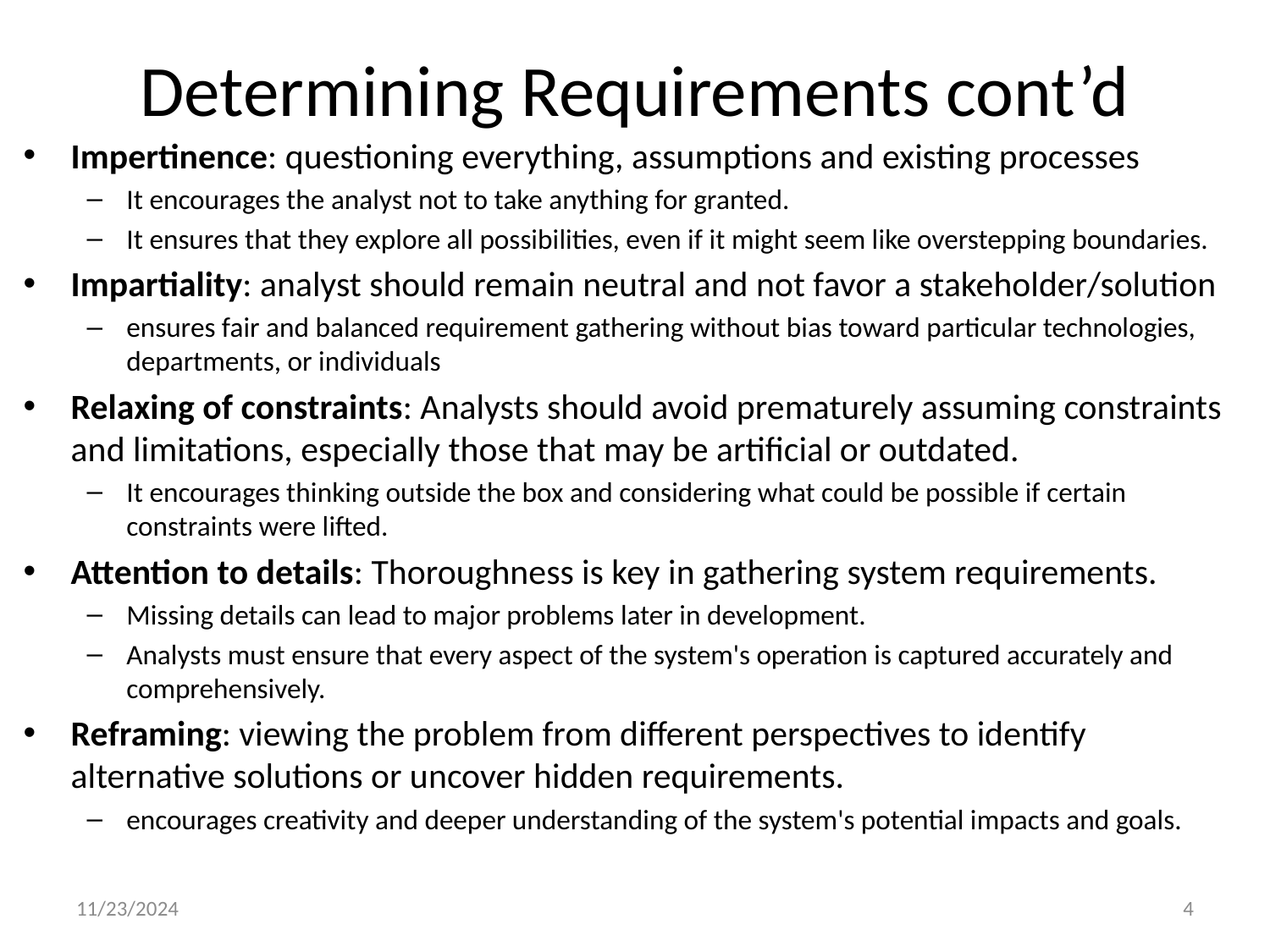

# Determining Requirements cont’d
Impertinence: questioning everything, assumptions and existing processes
It encourages the analyst not to take anything for granted.
It ensures that they explore all possibilities, even if it might seem like overstepping boundaries.
Impartiality: analyst should remain neutral and not favor a stakeholder/solution
ensures fair and balanced requirement gathering without bias toward particular technologies, departments, or individuals
Relaxing of constraints: Analysts should avoid prematurely assuming constraints and limitations, especially those that may be artificial or outdated.
It encourages thinking outside the box and considering what could be possible if certain constraints were lifted.
Attention to details: Thoroughness is key in gathering system requirements.
Missing details can lead to major problems later in development.
Analysts must ensure that every aspect of the system's operation is captured accurately and comprehensively.
Reframing: viewing the problem from different perspectives to identify alternative solutions or uncover hidden requirements.
encourages creativity and deeper understanding of the system's potential impacts and goals.
11/23/2024
4